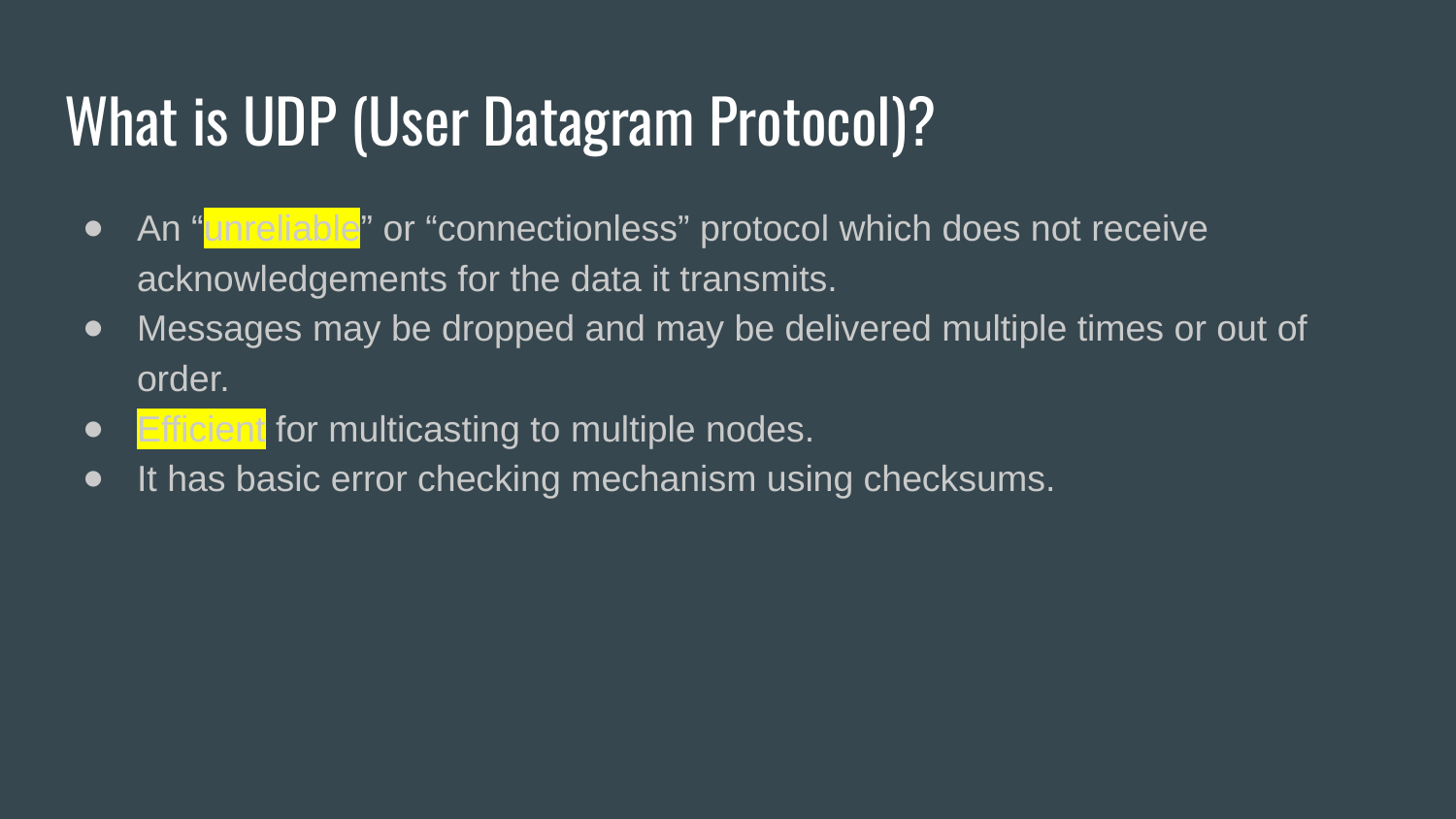

# What is UDP (User Datagram Protocol)?
An “unreliable” or “connectionless” protocol which does not receive acknowledgements for the data it transmits.
Messages may be dropped and may be delivered multiple times or out of order.
Efficient for multicasting to multiple nodes.
It has basic error checking mechanism using checksums.